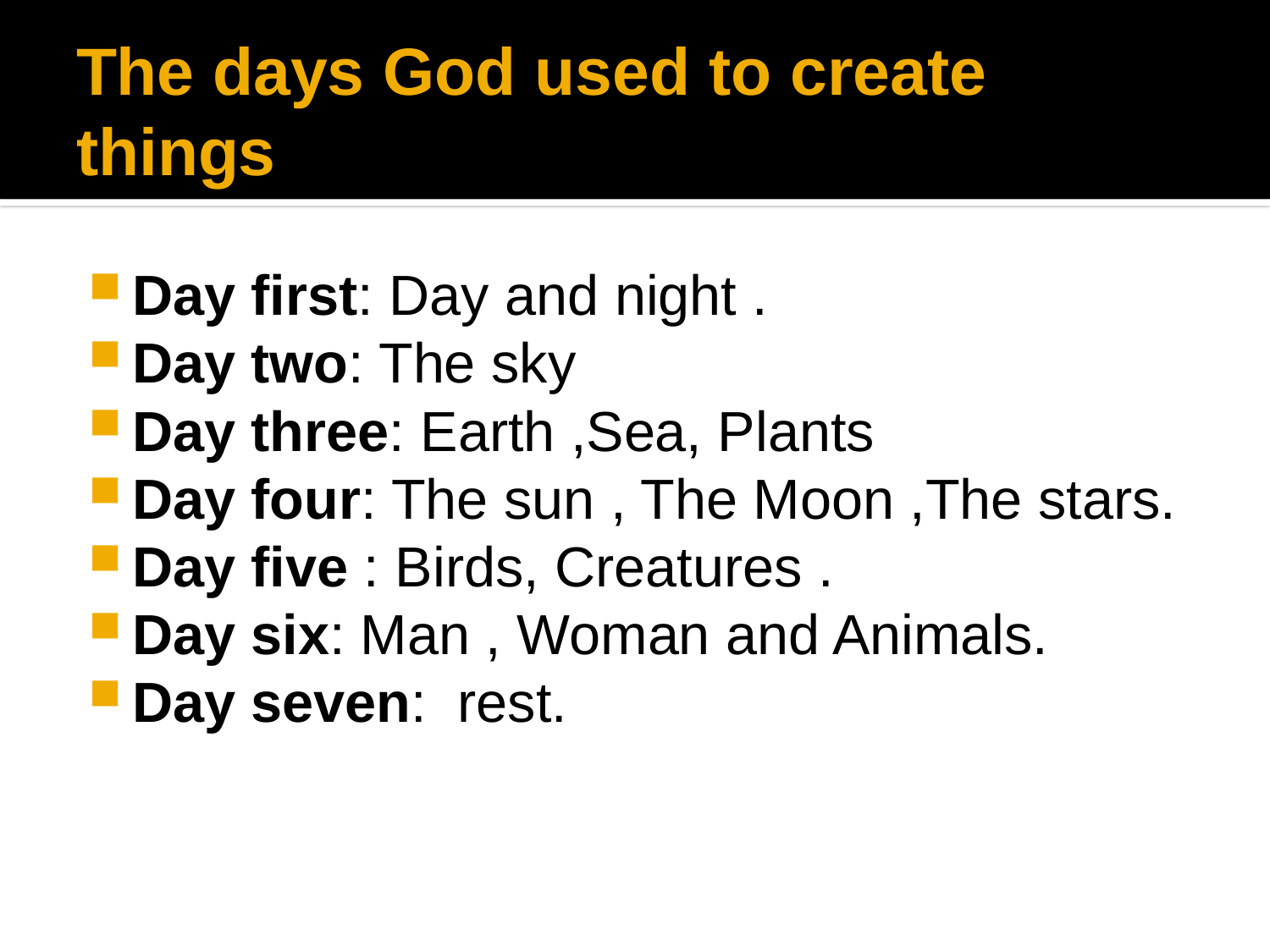

# The days God used to create things
Day first: Day and night .
Day two: The sky
Day three: Earth ,Sea, Plants
Day four: The sun , The Moon ,The stars.
Day five : Birds, Creatures .
Day six: Man , Woman and Animals.
Day seven:  rest.